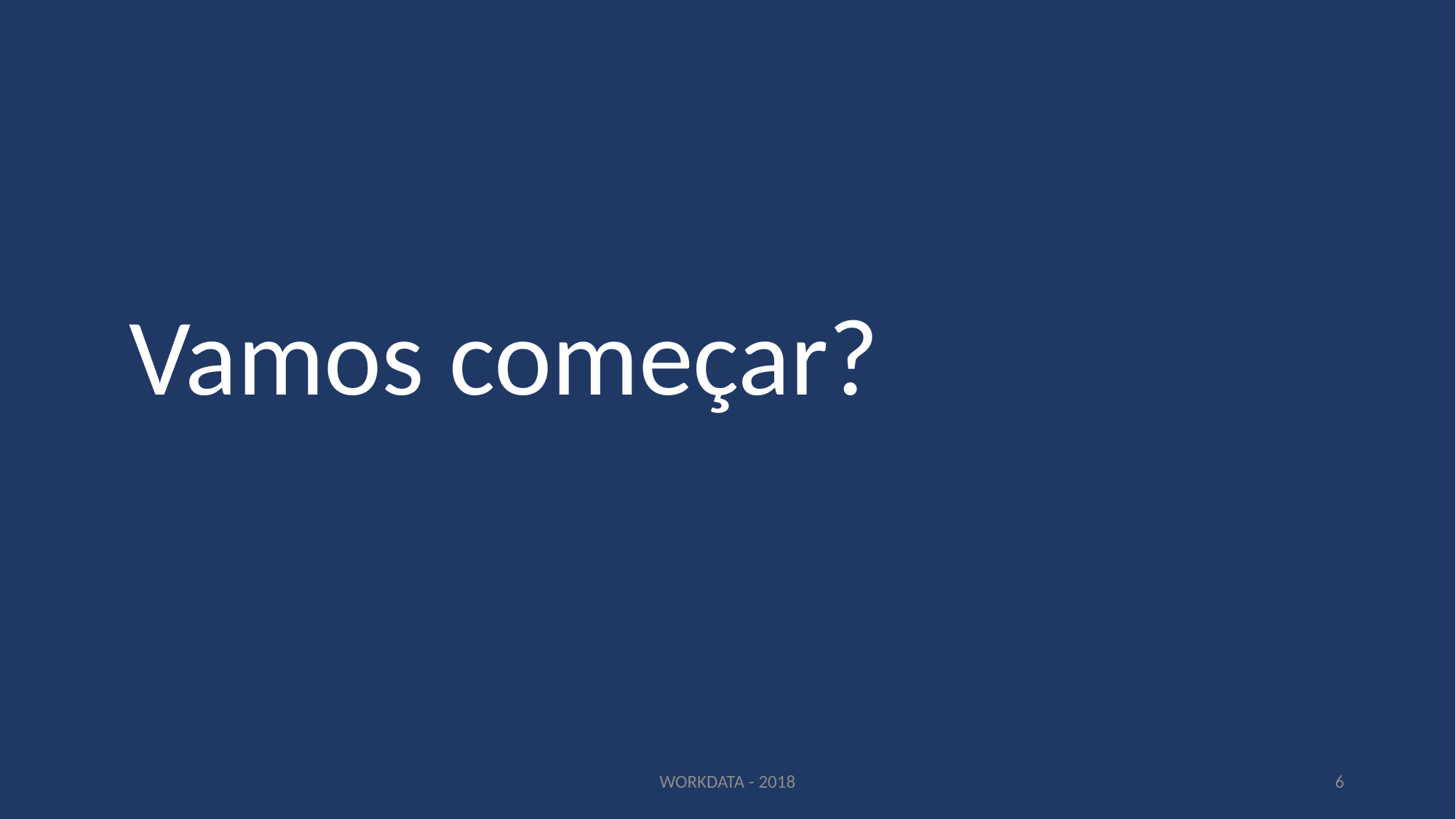

# Vamos começar?
WORKDATA - 2018
6